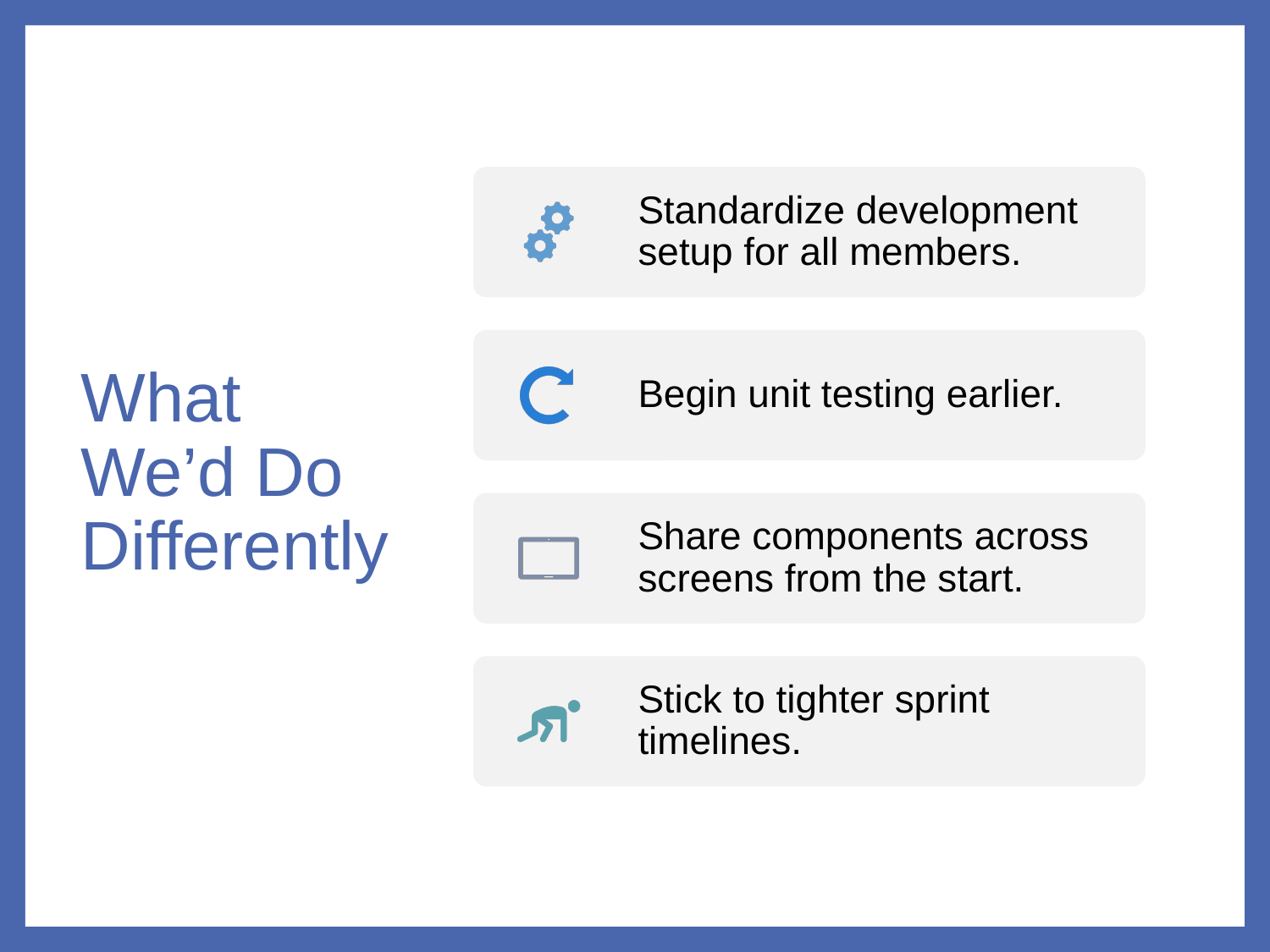

# What We’d Do Differently
Standardize development setup for all members.
Begin unit testing earlier.
Share components across screens from the start.
Stick to tighter sprint timelines.